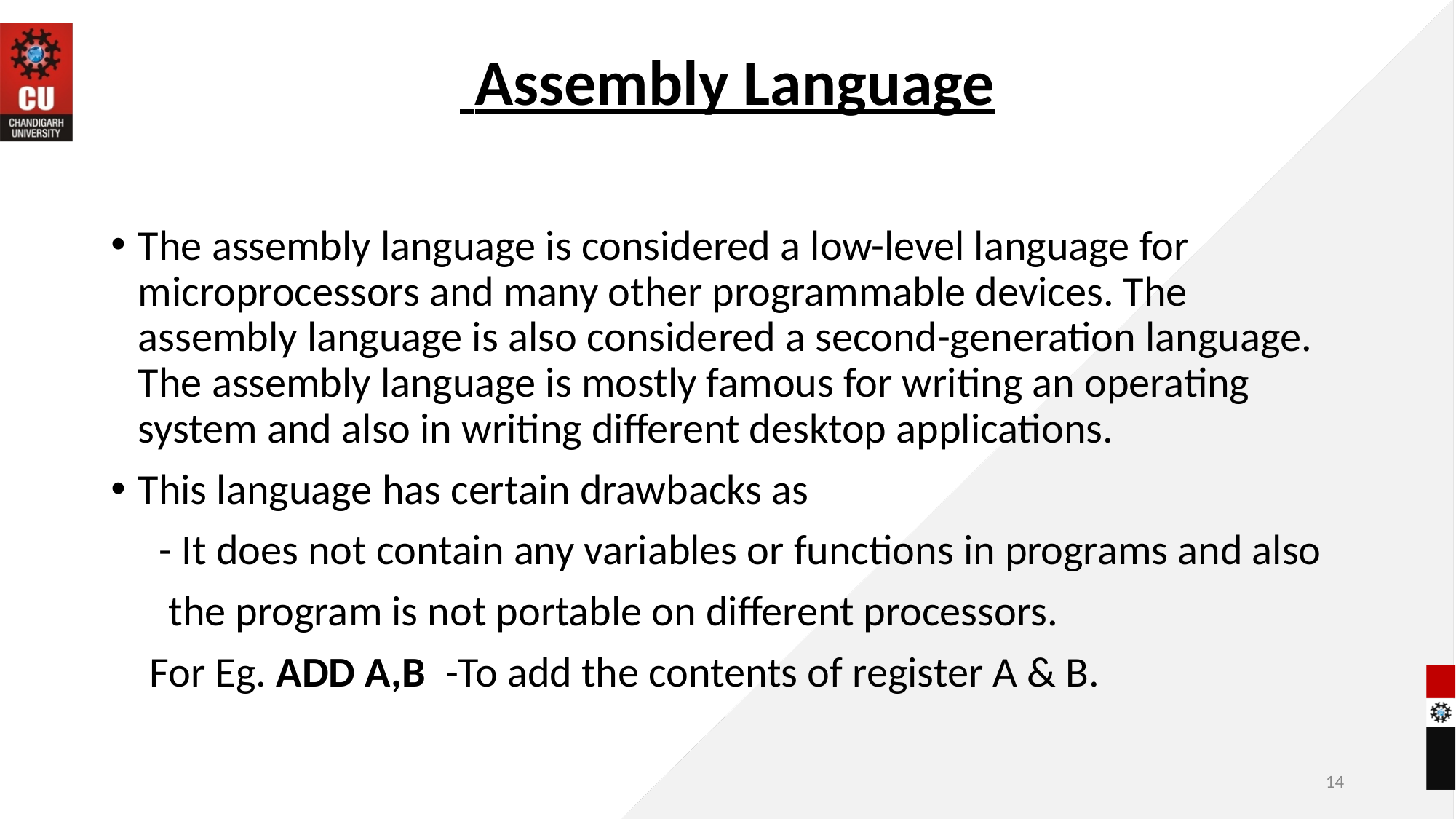

# Assembly Language
The assembly language is considered a low-level language for microprocessors and many other programmable devices. The assembly language is also considered a second-generation language. The assembly language is mostly famous for writing an operating system and also in writing different desktop applications.
This language has certain drawbacks as
     - It does not contain any variables or functions in programs and also
      the program is not portable on different processors.
    For Eg. ADD A,B  -To add the contents of register A & B.
14